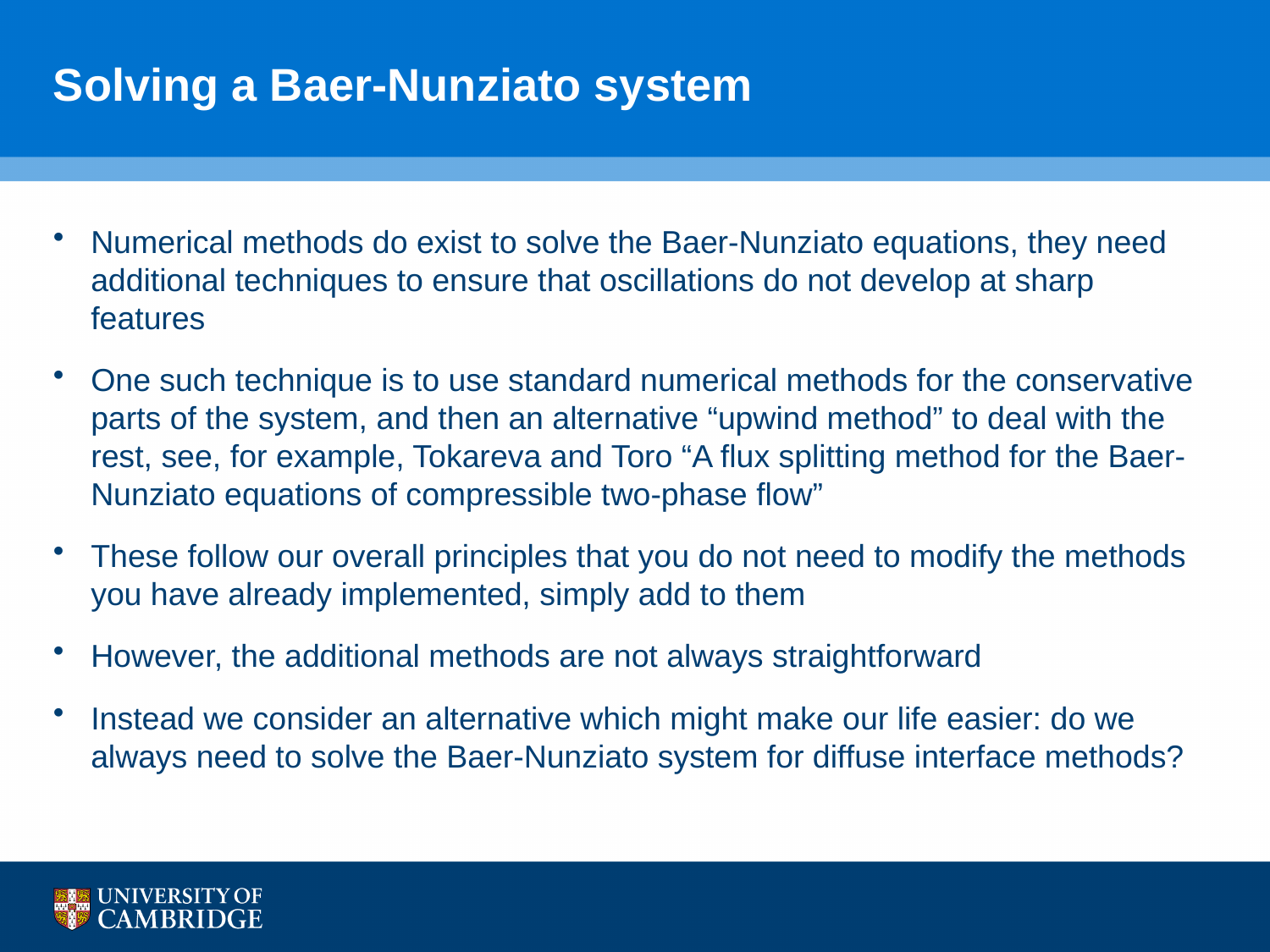

# Solving a Baer-Nunziato system
Numerical methods do exist to solve the Baer-Nunziato equations, they need additional techniques to ensure that oscillations do not develop at sharp features
One such technique is to use standard numerical methods for the conservative parts of the system, and then an alternative “upwind method” to deal with the rest, see, for example, Tokareva and Toro “A flux splitting method for the Baer-Nunziato equations of compressible two-phase flow”
These follow our overall principles that you do not need to modify the methods you have already implemented, simply add to them
However, the additional methods are not always straightforward
Instead we consider an alternative which might make our life easier: do we always need to solve the Baer-Nunziato system for diffuse interface methods?